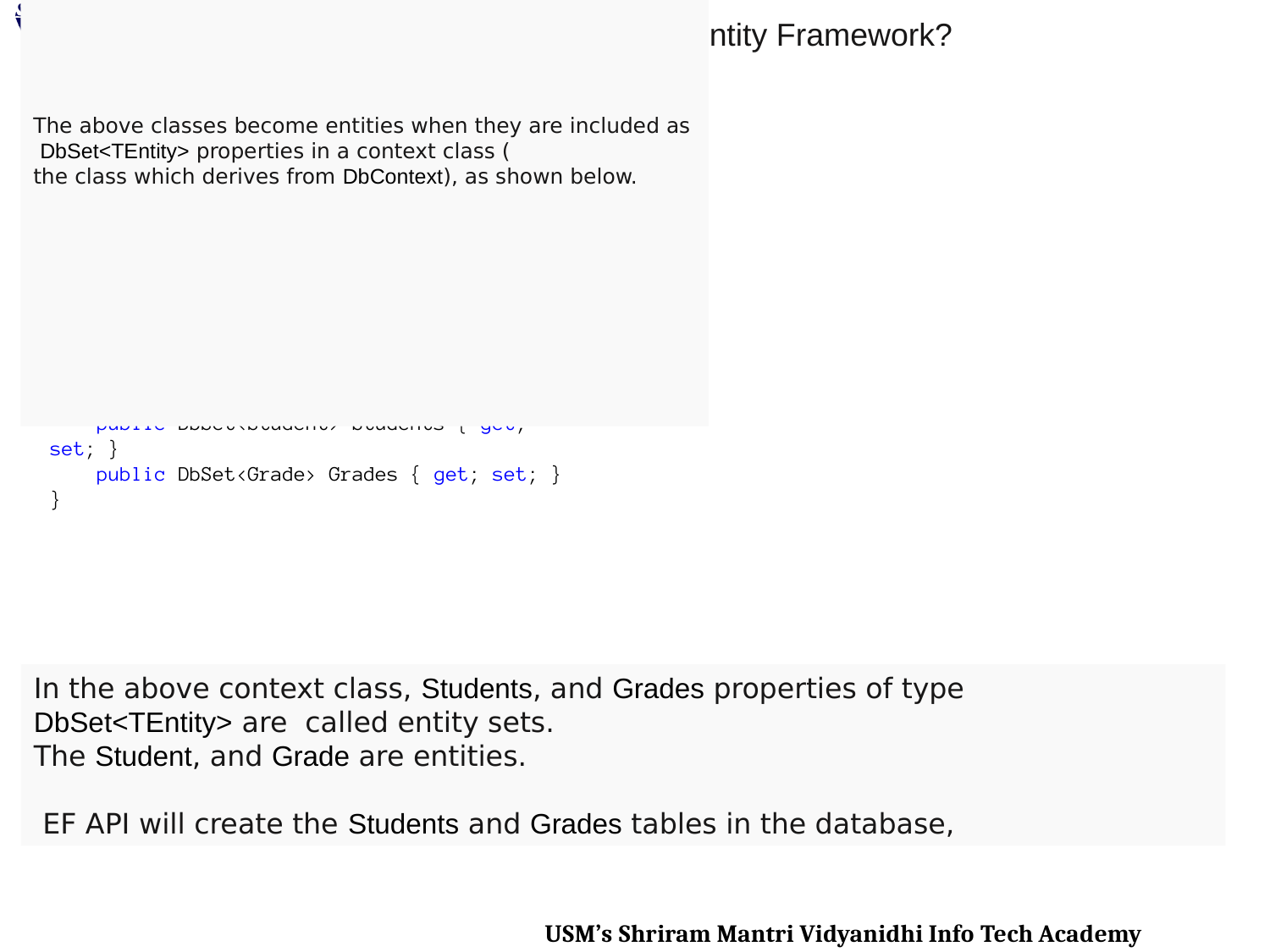

# What is an Entity in Entity Framework?
The above classes become entities when they are included as
 DbSet<TEntity> properties in a context class (
the class which derives from DbContext), as shown below.
public class SchoolContext : DbContext
{
    public SchoolContext()
    {

    }

    public DbSet<Student> Students { get; set; }
    public DbSet<Grade> Grades { get; set; }
}
In the above context class, Students, and Grades properties of type
DbSet<TEntity> are  called entity sets.
The Student, and Grade are entities.

 EF API will create the Students and Grades tables in the database,